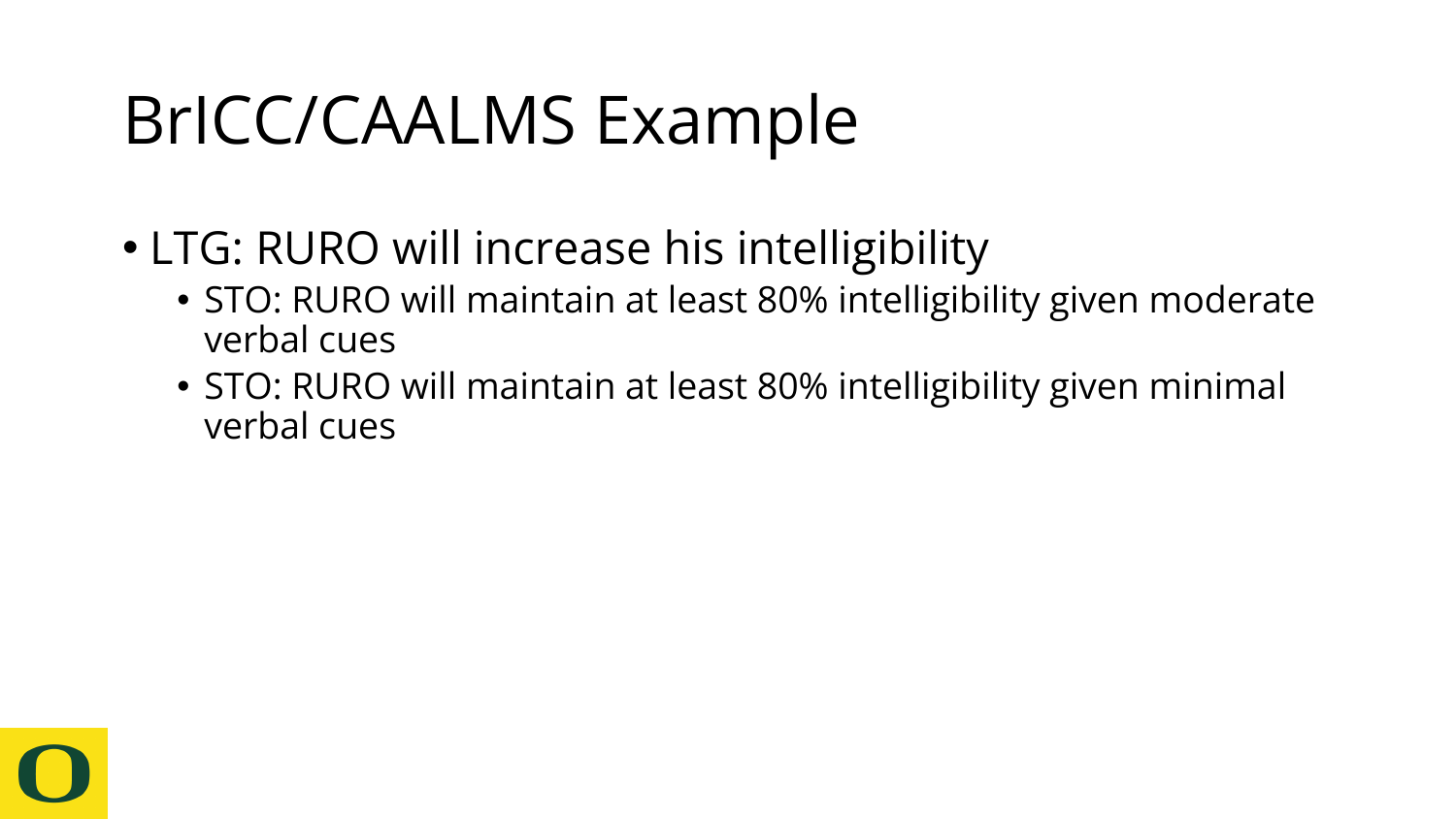

# BrICC/CAALMS Example
LTG: RURO will increase his intelligibility
STO: RURO will maintain at least 80% intelligibility given moderate verbal cues
STO: RURO will maintain at least 80% intelligibility given minimal verbal cues